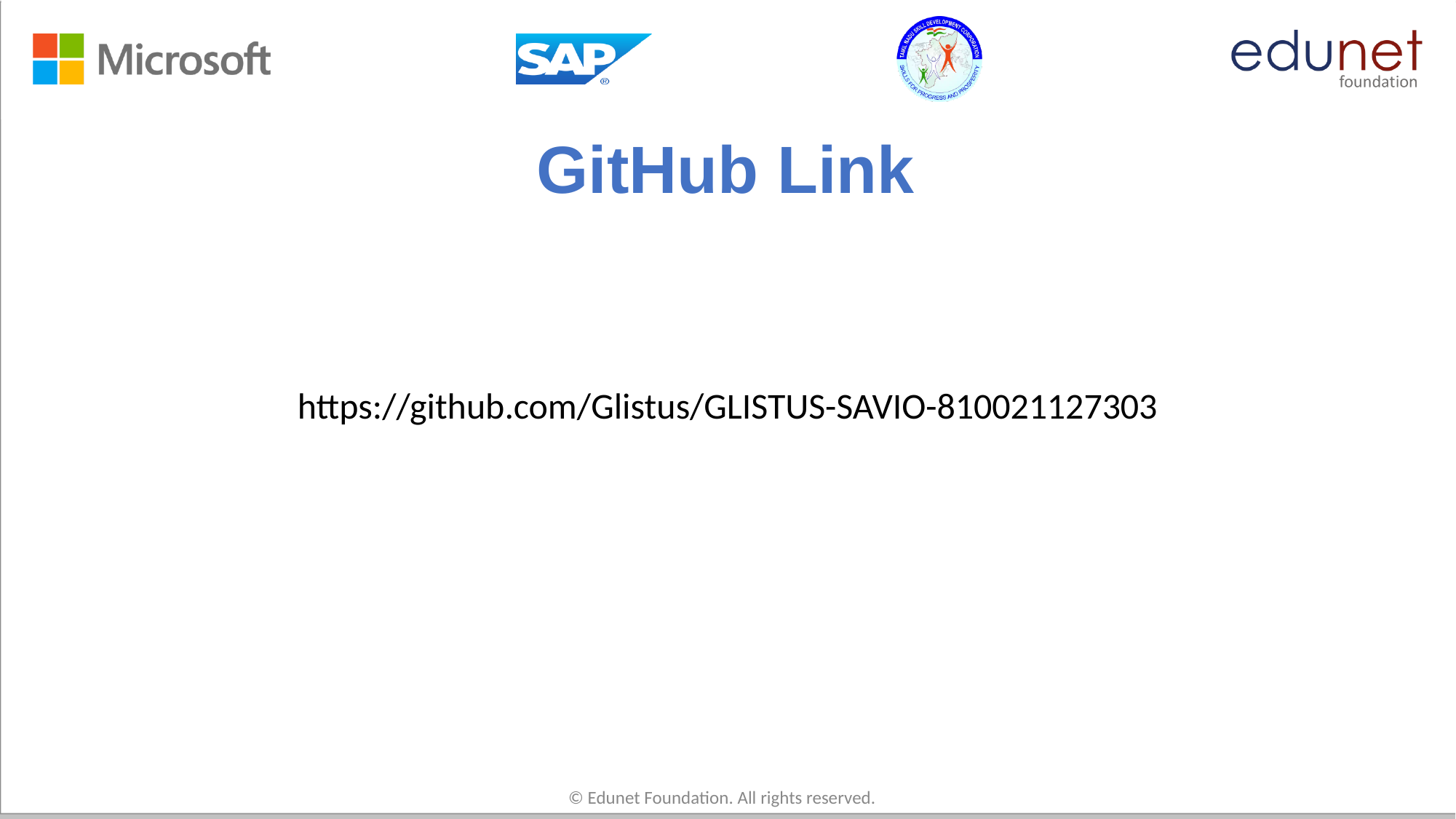

# GitHub Link
https://github.com/Glistus/GLISTUS-SAVIO-810021127303
© Edunet Foundation. All rights reserved.